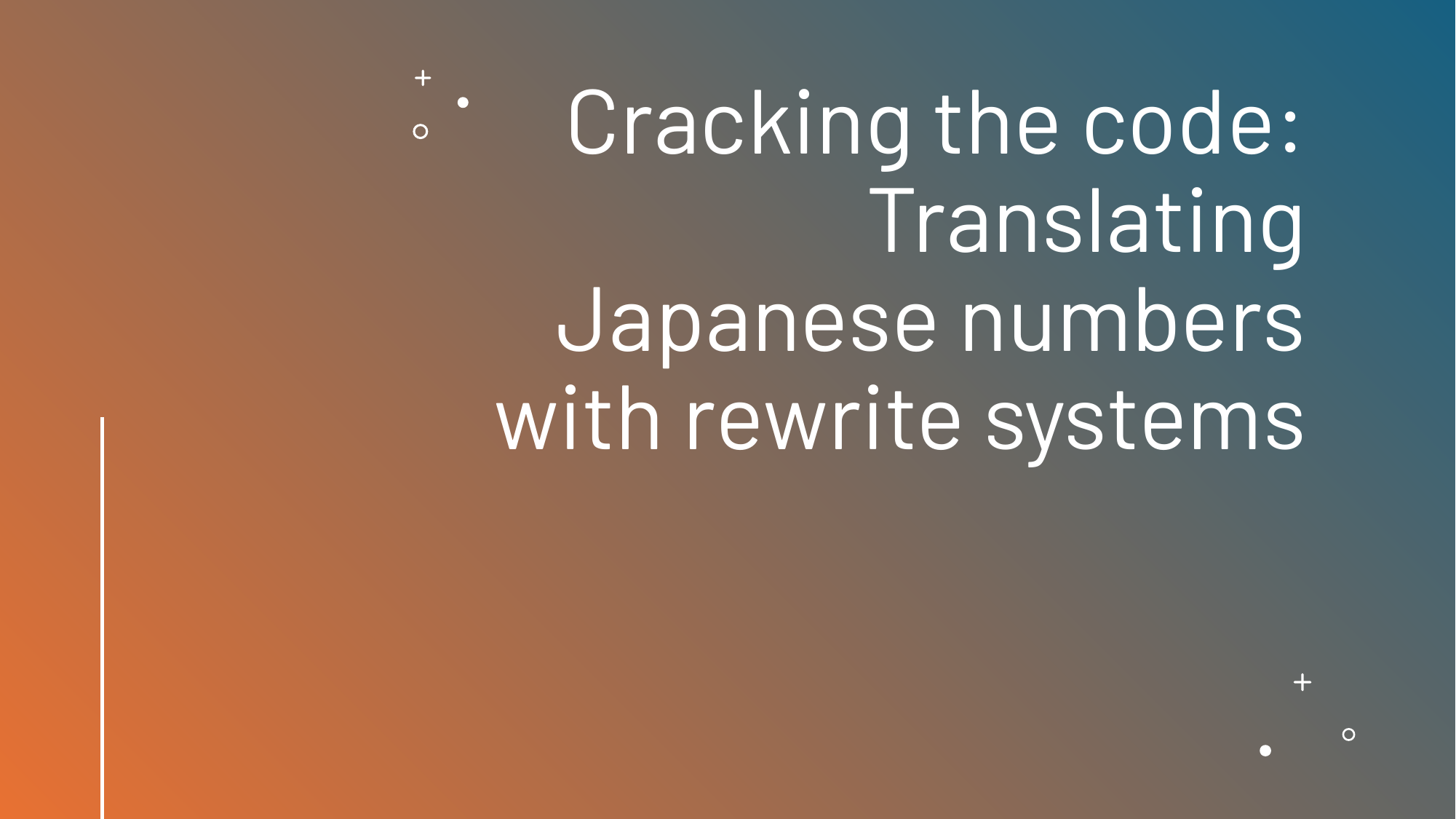

# Cracking the code: Translating Japanese numbers with rewrite systems